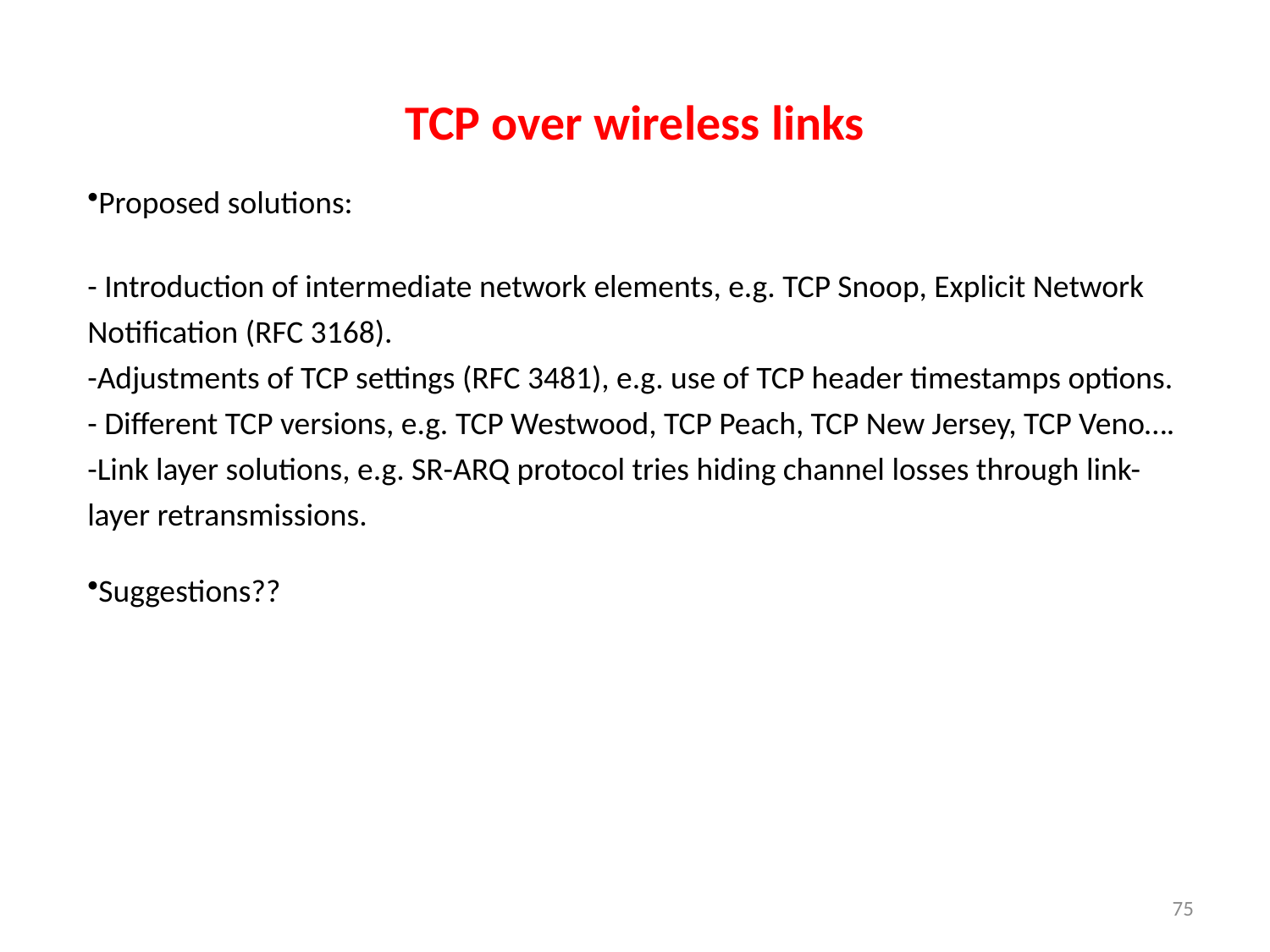

# TCP over wireless links
Proposed solutions:

- Introduction of intermediate network elements, e.g. TCP Snoop, Explicit Network Notification (RFC 3168).
-Adjustments of TCP settings (RFC 3481), e.g. use of TCP header timestamps options.
- Different TCP versions, e.g. TCP Westwood, TCP Peach, TCP New Jersey, TCP Veno….
-Link layer solutions, e.g. SR-ARQ protocol tries hiding channel losses through link-layer retransmissions.

Suggestions??

75